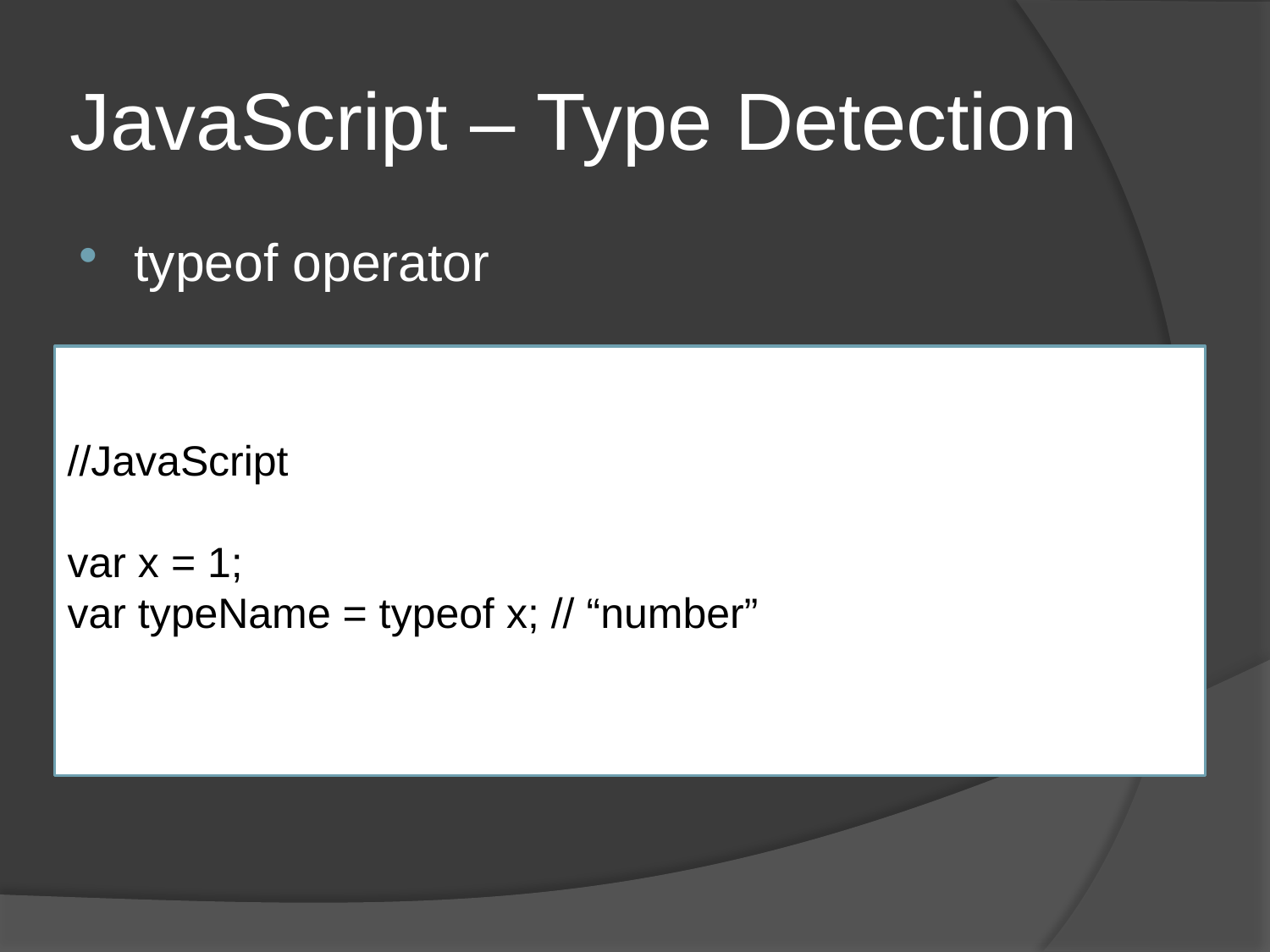

# JavaScript – Type Detection
typeof operator

//JavaScript

var x = 1;
var typeName = typeof x; // “number”